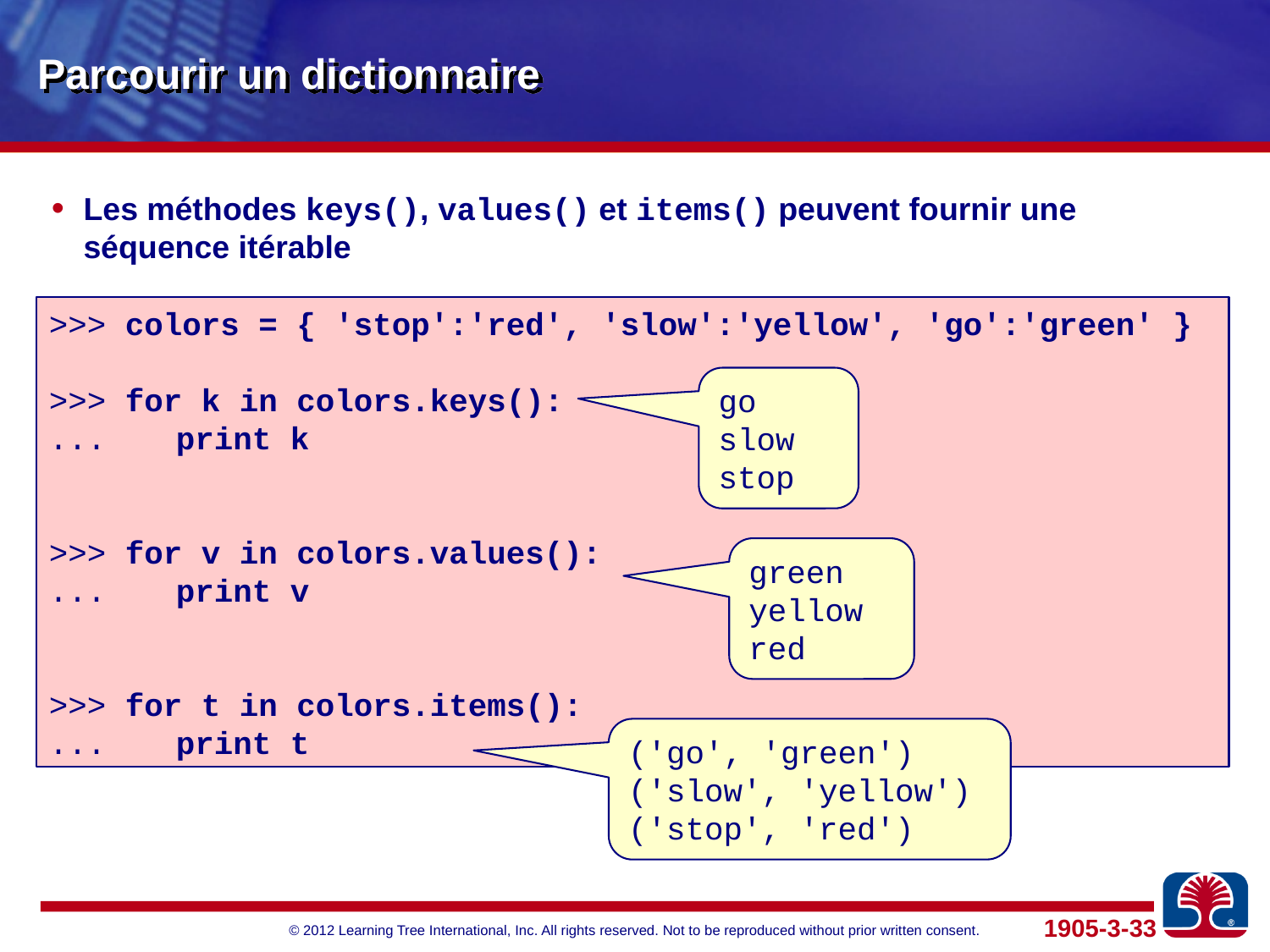

# Parcourir un dictionnaire
Les méthodes keys(), values() et items() peuvent fournir une
séquence itérable
>>> colors = { 'stop':'red', 'slow':'yellow', 'go':'green' }

>>> for k in colors.keys():
...	print k

>>> for v in colors.values():
...	print v

>>> for t in colors.items():
...	print t
go
slow
stop
green
yellow
red
('go', 'green')
('slow', 'yellow')
('stop', 'red')